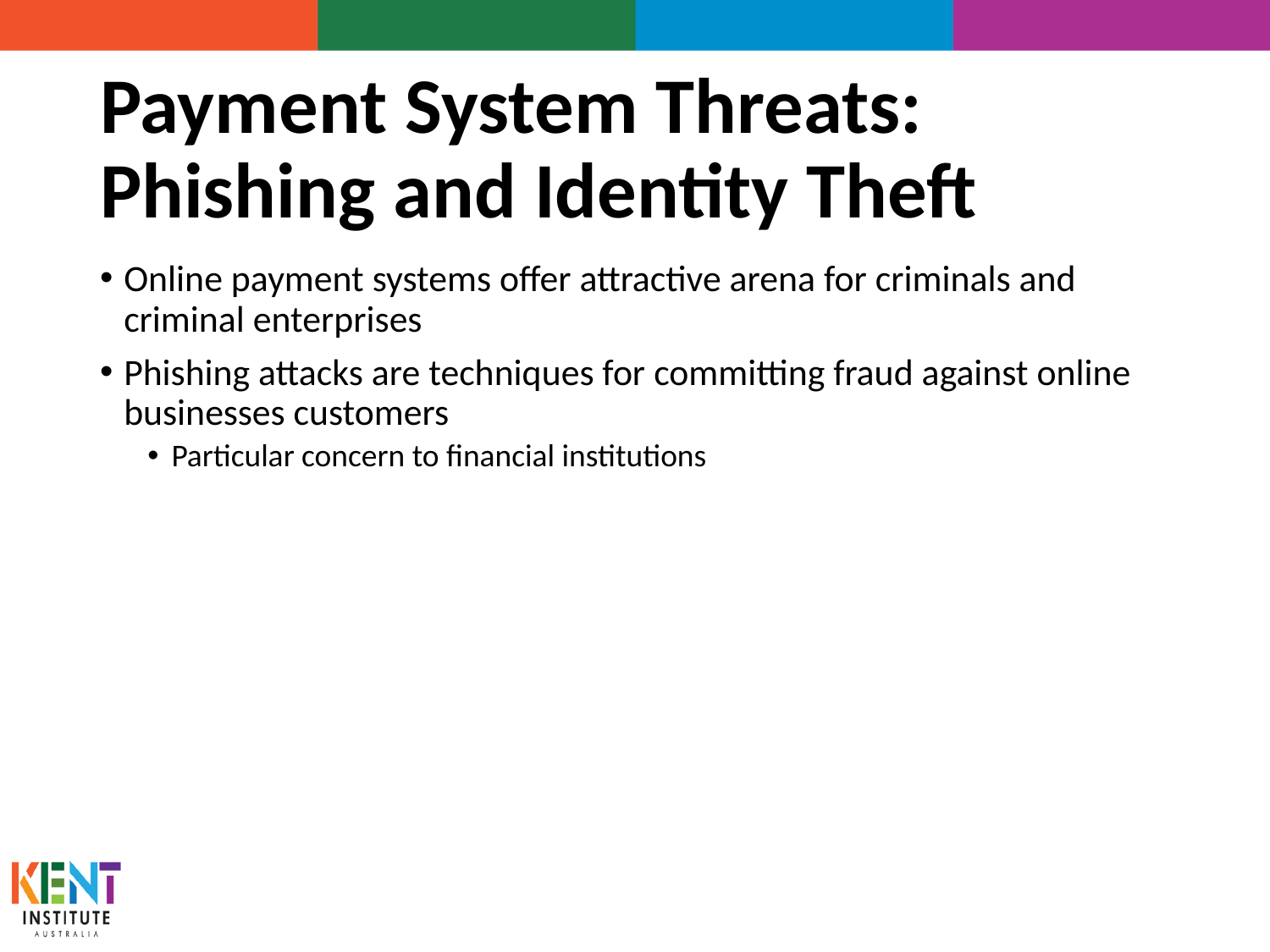

# Payment System Threats: Phishing and Identity Theft
Online payment systems offer attractive arena for criminals and criminal enterprises
Phishing attacks are techniques for committing fraud against online businesses customers
Particular concern to financial institutions